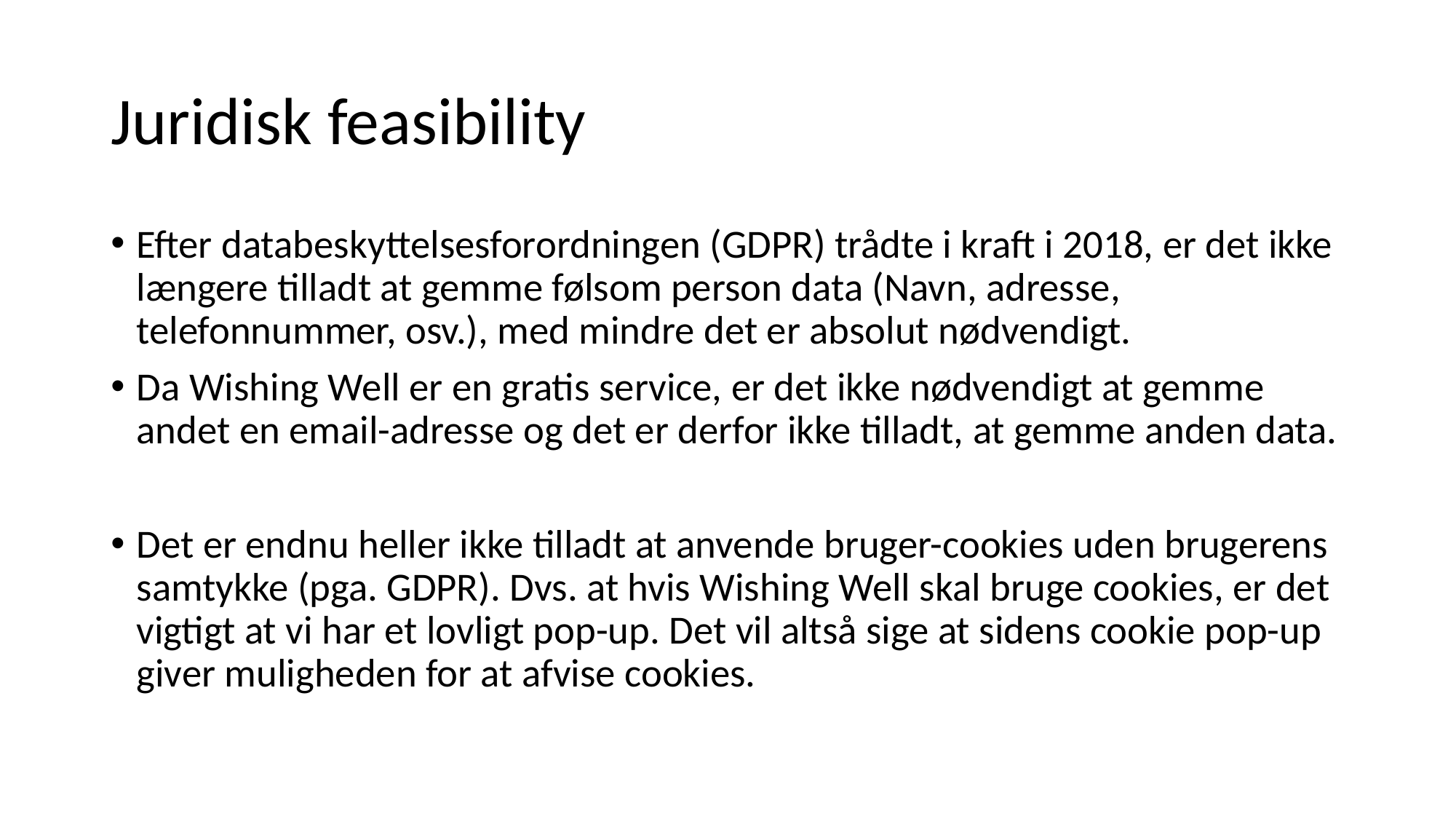

# Juridisk feasibility
Efter databeskyttelsesforordningen (GDPR) trådte i kraft i 2018, er det ikke længere tilladt at gemme følsom person data (Navn, adresse, telefonnummer, osv.), med mindre det er absolut nødvendigt.
Da Wishing Well er en gratis service, er det ikke nødvendigt at gemme andet en email-adresse og det er derfor ikke tilladt, at gemme anden data.

Det er endnu heller ikke tilladt at anvende bruger-cookies uden brugerens samtykke (pga. GDPR). Dvs. at hvis Wishing Well skal bruge cookies, er det vigtigt at vi har et lovligt pop-up. Det vil altså sige at sidens cookie pop-up giver muligheden for at afvise cookies.